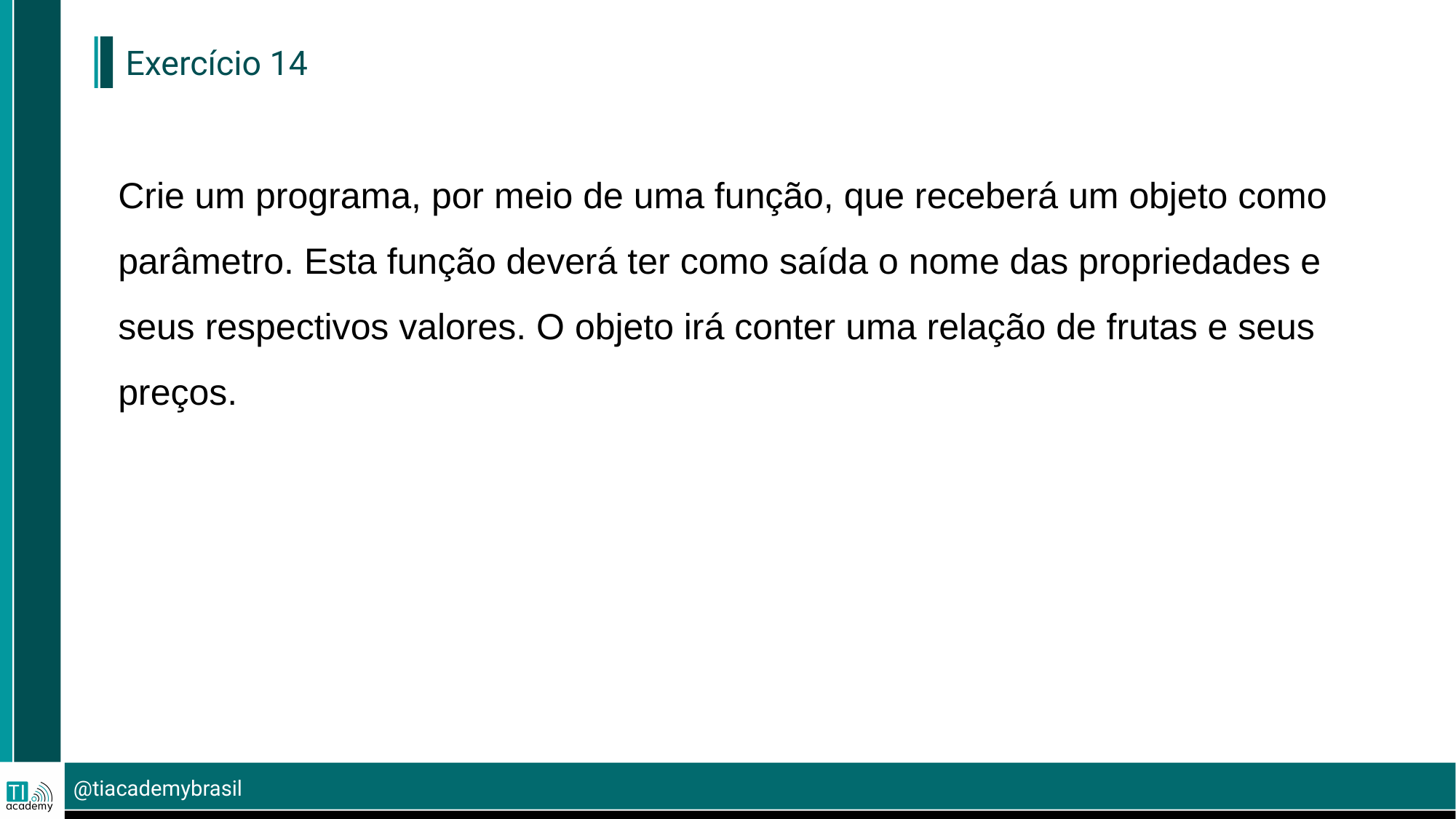

# Exercício 14

Crie um programa, por meio de uma função, que receberá um objeto como parâmetro. Esta função deverá ter como saída o nome das propriedades e seus respectivos valores. O objeto irá conter uma relação de frutas e seus preços.